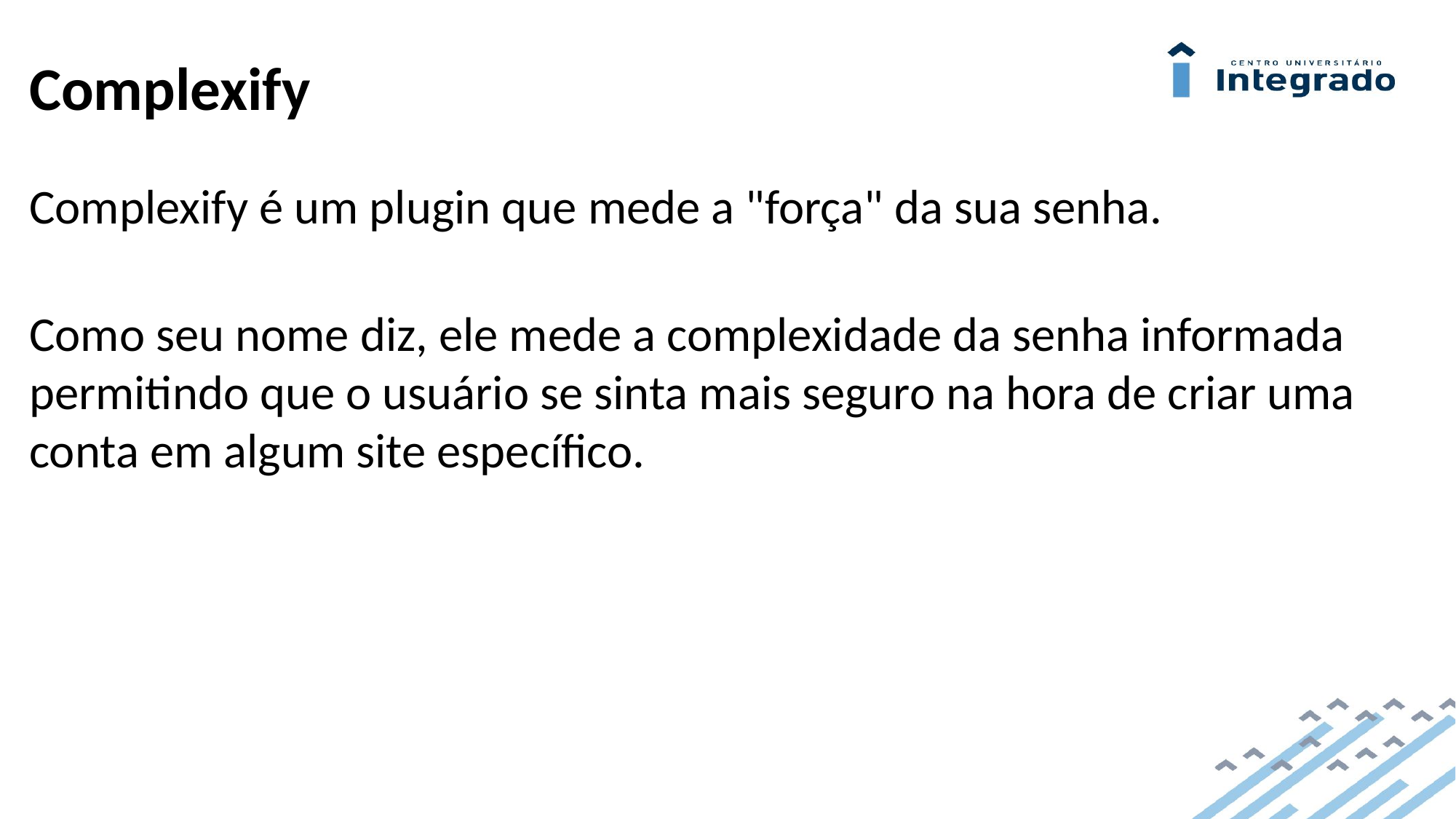

# Complexify
Complexify é um plugin que mede a "força" da sua senha.

Como seu nome diz, ele mede a complexidade da senha informada permitindo que o usuário se sinta mais seguro na hora de criar uma conta em algum site específico.